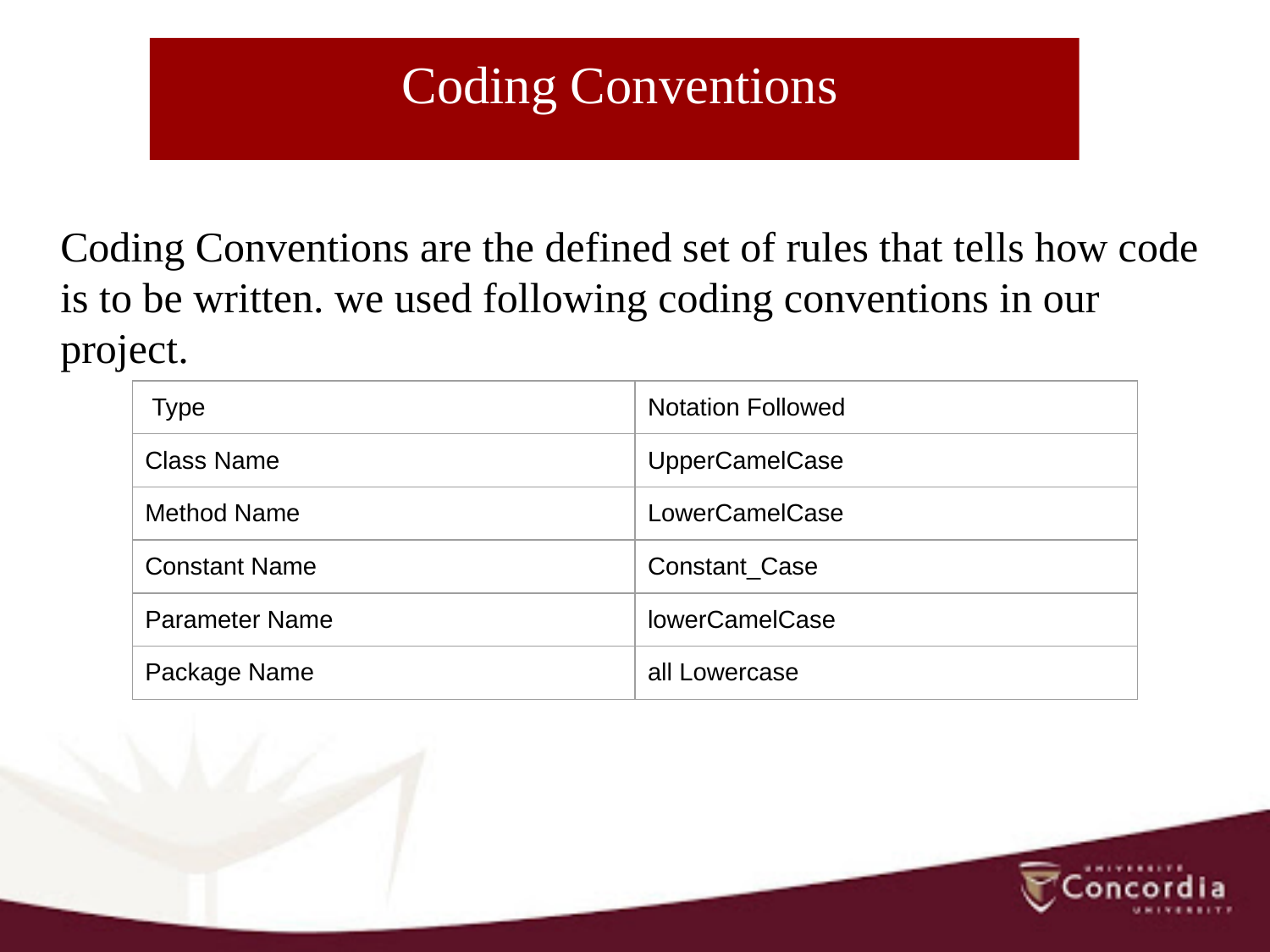

Coding Conventions
# c
Coding Conventions are the defined set of rules that tells how code is to be written. we used following coding conventions in our project.

| Type | Notation Followed |
| --- | --- |
| Class Name | UpperCamelCase |
| Method Name | LowerCamelCase |
| Constant Name | Constant\_Case |
| Parameter Name | lowerCamelCase |
| Package Name | all Lowercase |